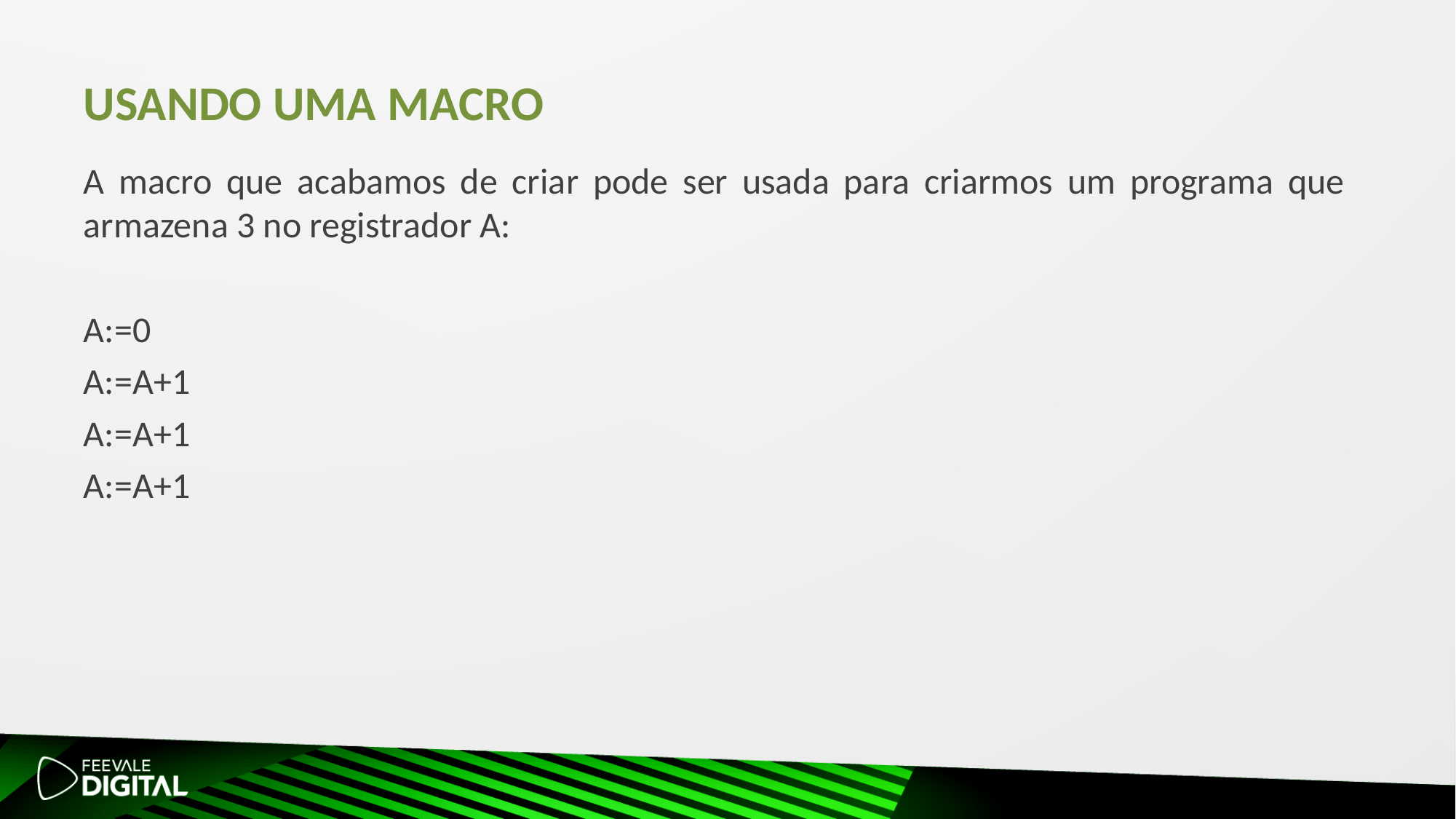

USANDO UMA MACRO
A macro que acabamos de criar pode ser usada para criarmos um programa que armazena 3 no registrador A:

A:=0
A:=A+1
A:=A+1
A:=A+1